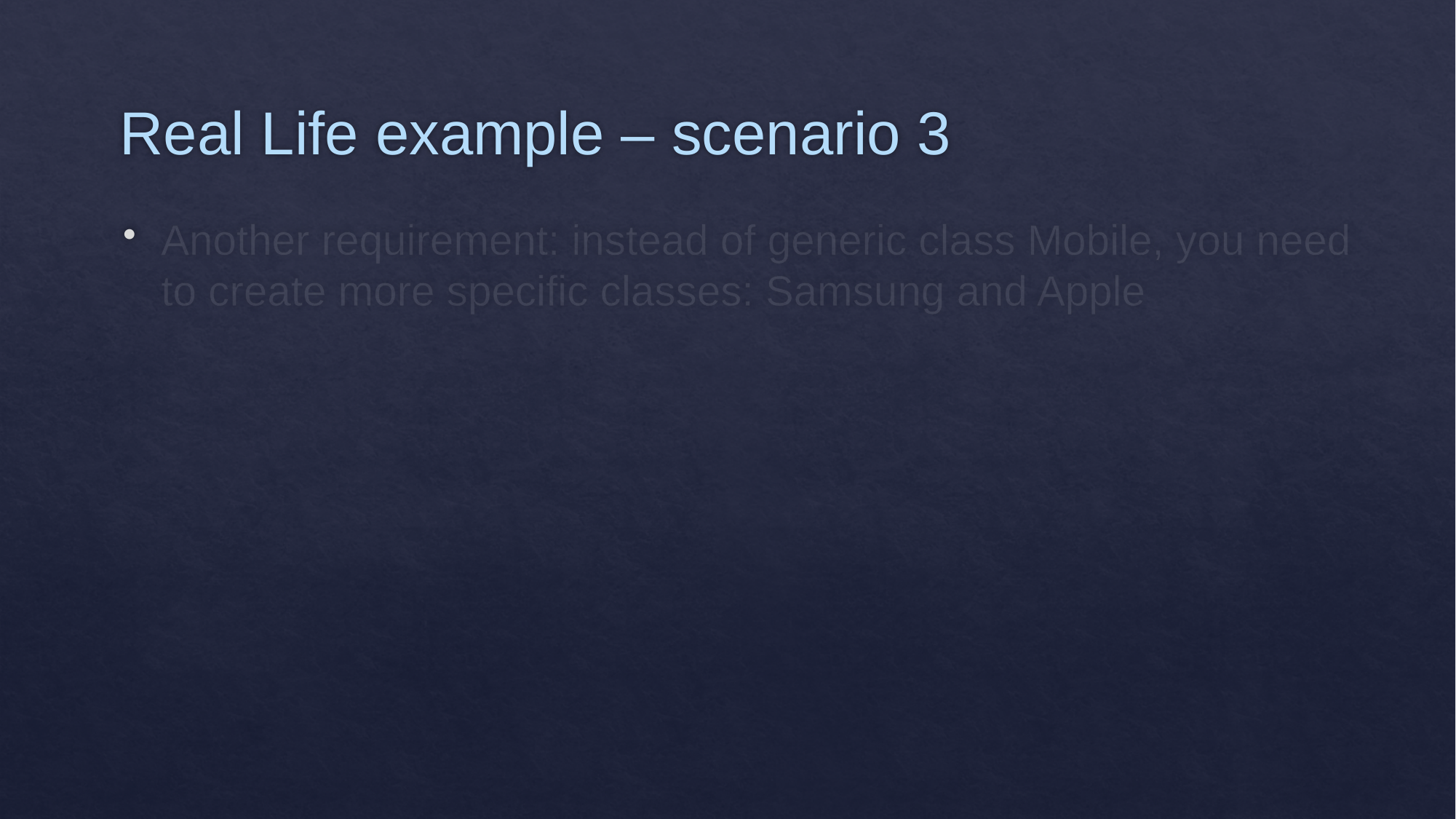

# Real Life example – scenario 3
Another requirement: instead of generic class Mobile, you need to create more specific classes: Samsung and Apple